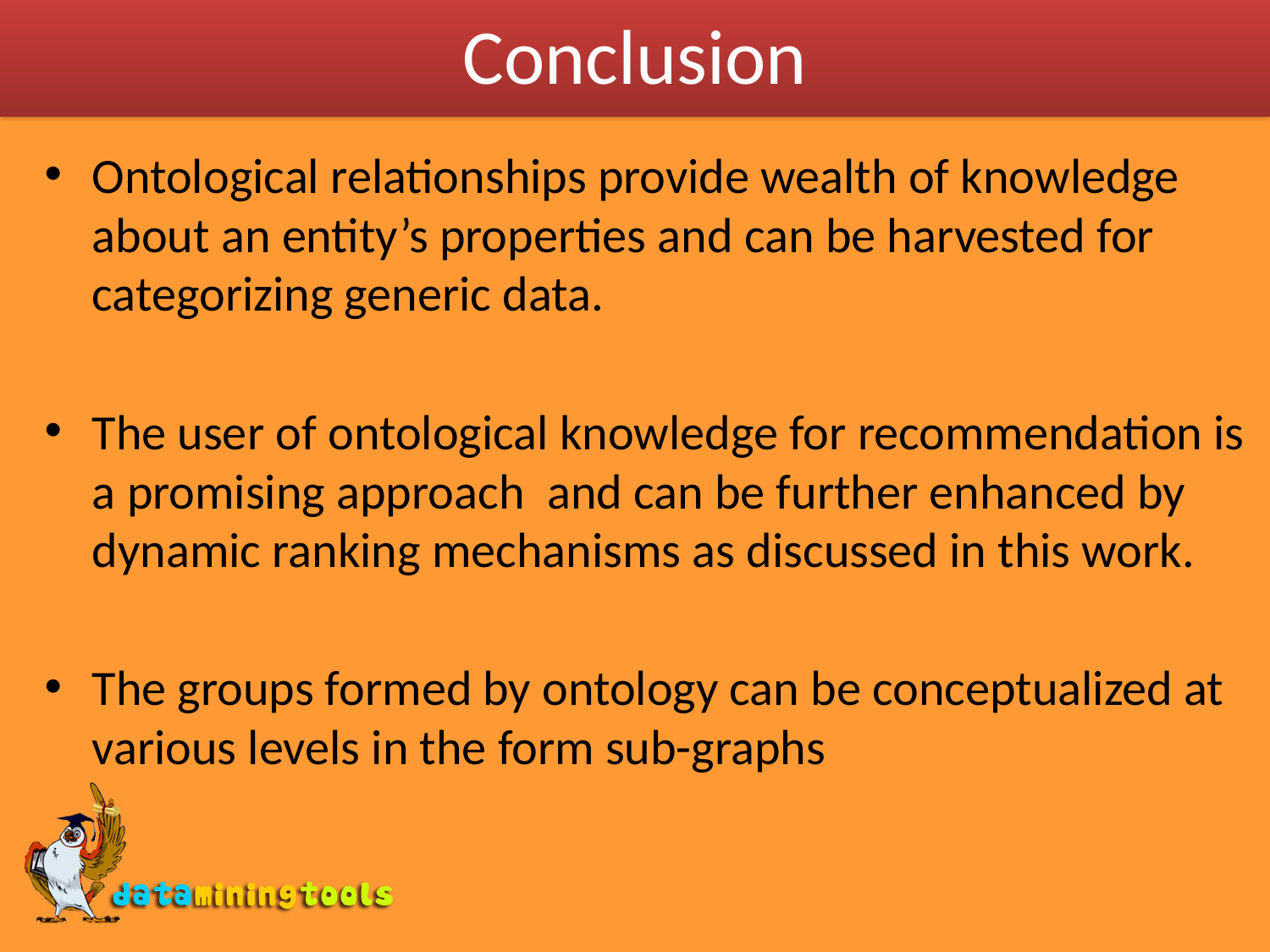

# Conclusion
Ontological relationships provide wealth of knowledge about an entity’s properties and can be harvested for categorizing generic data.

The user of ontological knowledge for recommendation is a promising approach  and can be further enhanced by dynamic ranking mechanisms as discussed in this work.

The groups formed by ontology can be conceptualized at various levels in the form sub-graphs